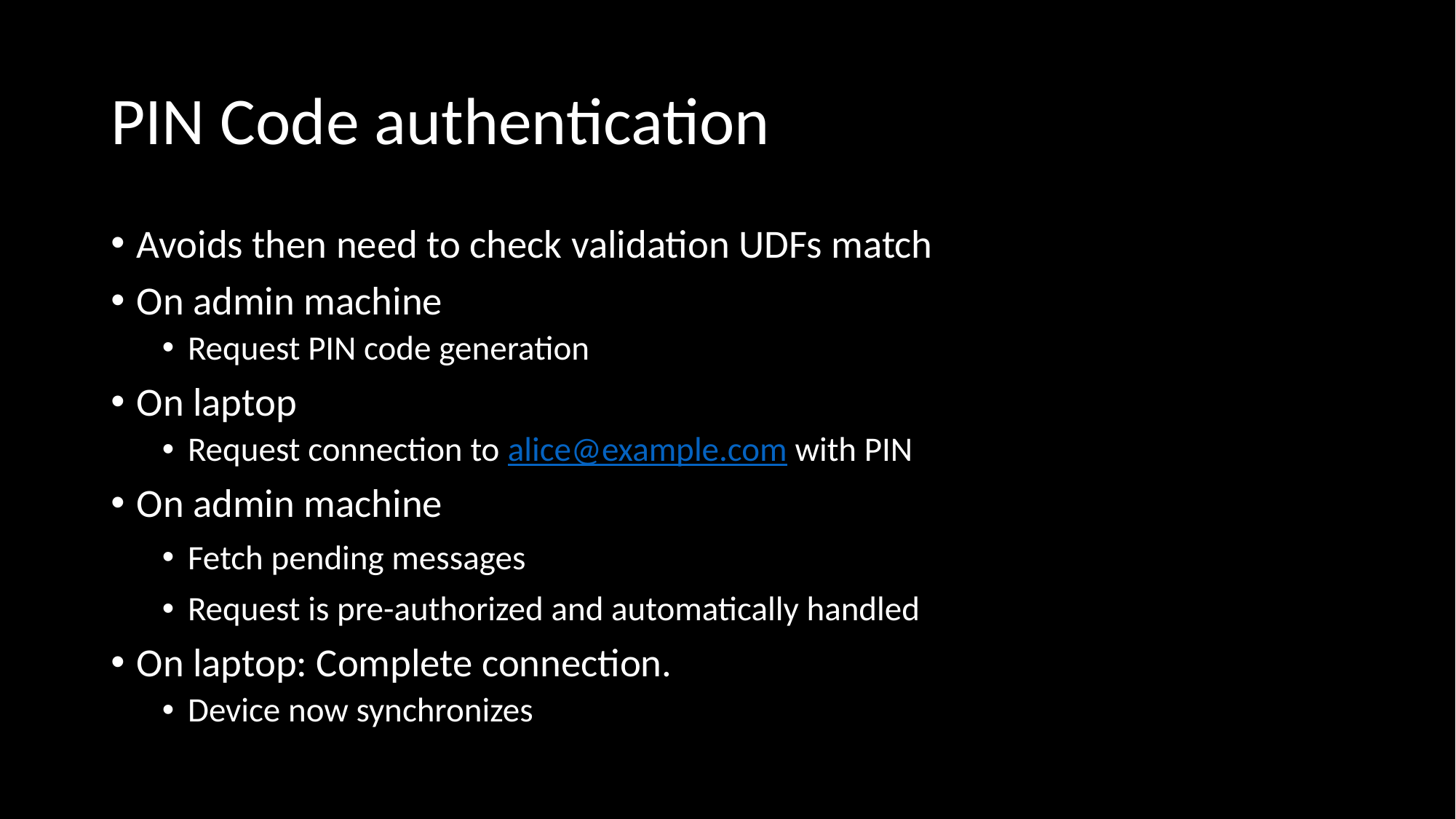

# PIN Code authentication
Avoids then need to check validation UDFs match
On admin machine
Request PIN code generation
On laptop
Request connection to alice@example.com with PIN
On admin machine
Fetch pending messages
Request is pre-authorized and automatically handled
On laptop: Complete connection.
Device now synchronizes